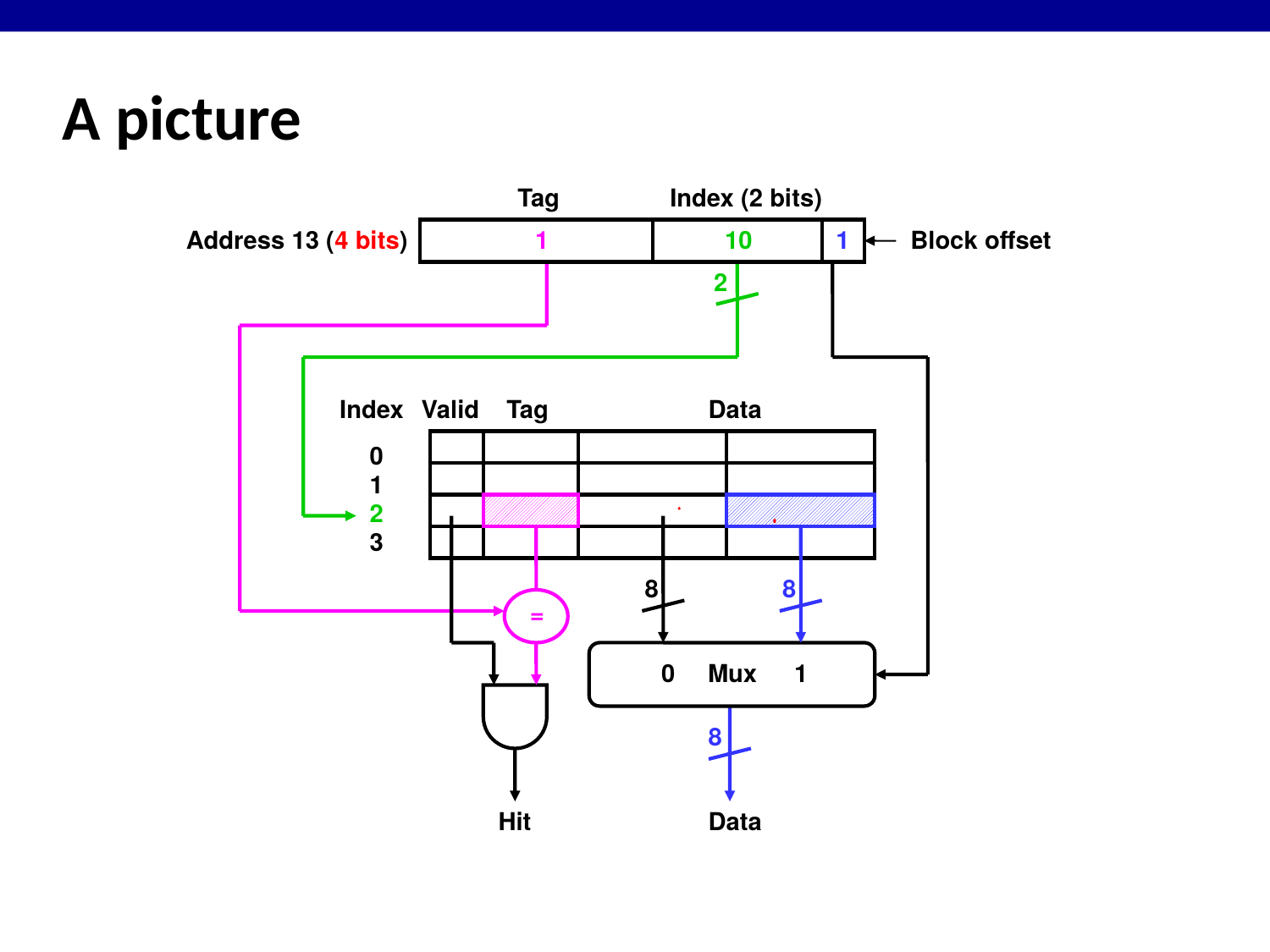

# A picture
Tag
Index (2 bits)

1
10
 1
Block offset
Address 13 (4 bits)

2

Index
Valid
Tag
Data

0
1
2
3

8
8

=

Mux

8

Hit
Data
  0
1